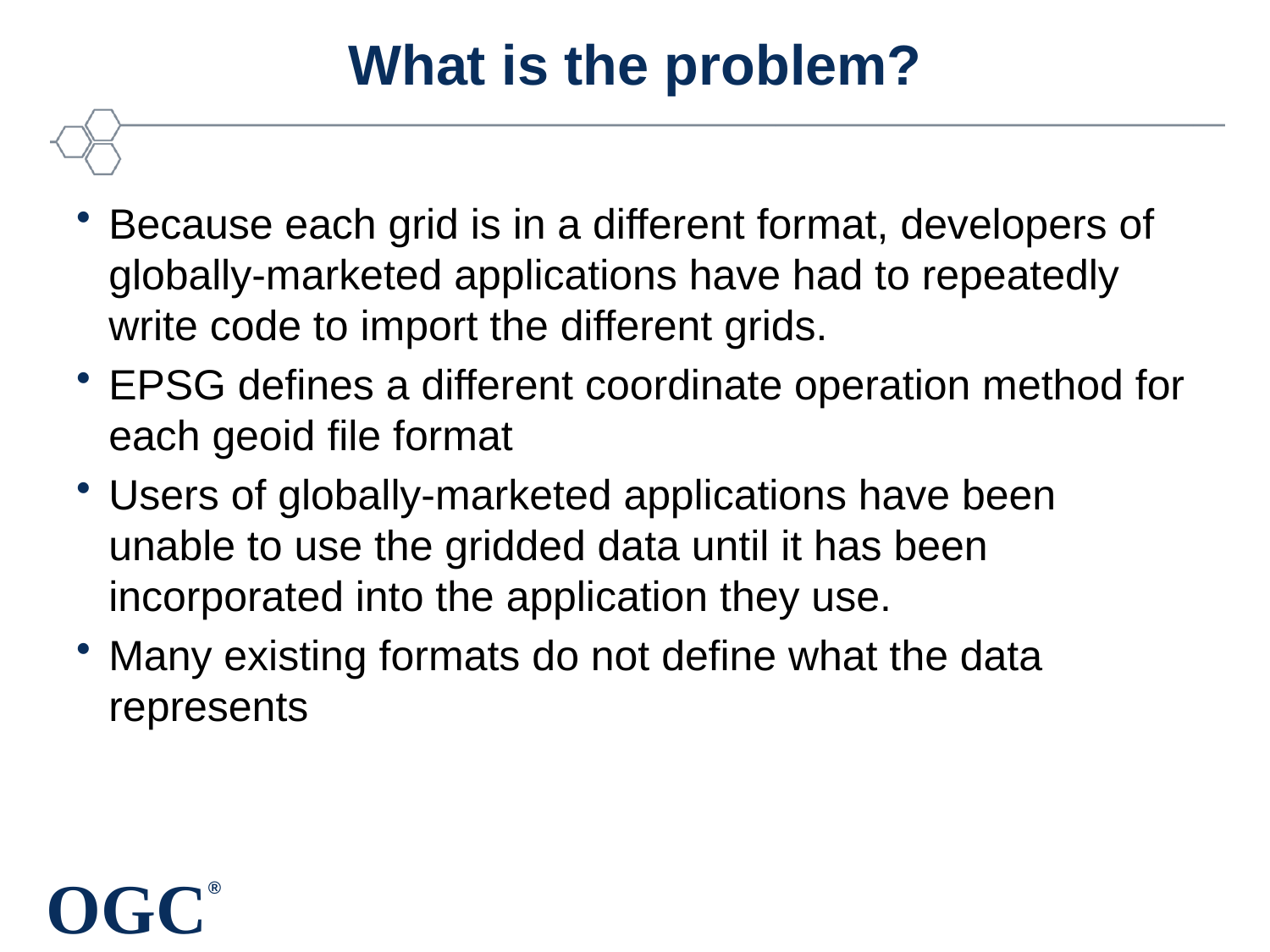

# What is the problem?
Because each grid is in a different format, developers of globally-marketed applications have had to repeatedly write code to import the different grids.
EPSG defines a different coordinate operation method for each geoid file format
Users of globally-marketed applications have been unable to use the gridded data until it has been incorporated into the application they use.
Many existing formats do not define what the data represents